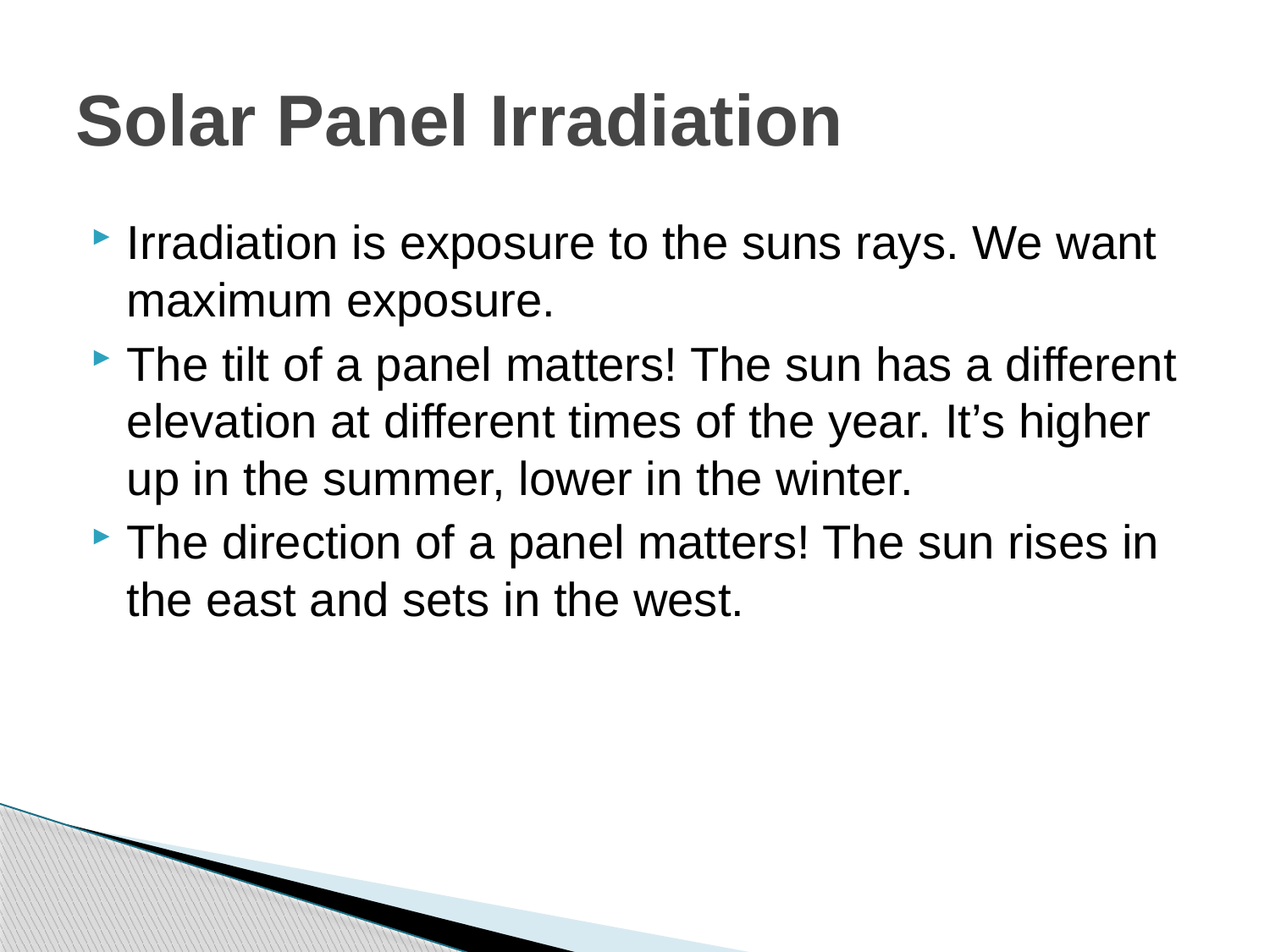

# Solar Panel Irradiation
Irradiation is exposure to the suns rays. We want maximum exposure.
The tilt of a panel matters! The sun has a different elevation at different times of the year. It’s higher up in the summer, lower in the winter.
The direction of a panel matters! The sun rises in the east and sets in the west.